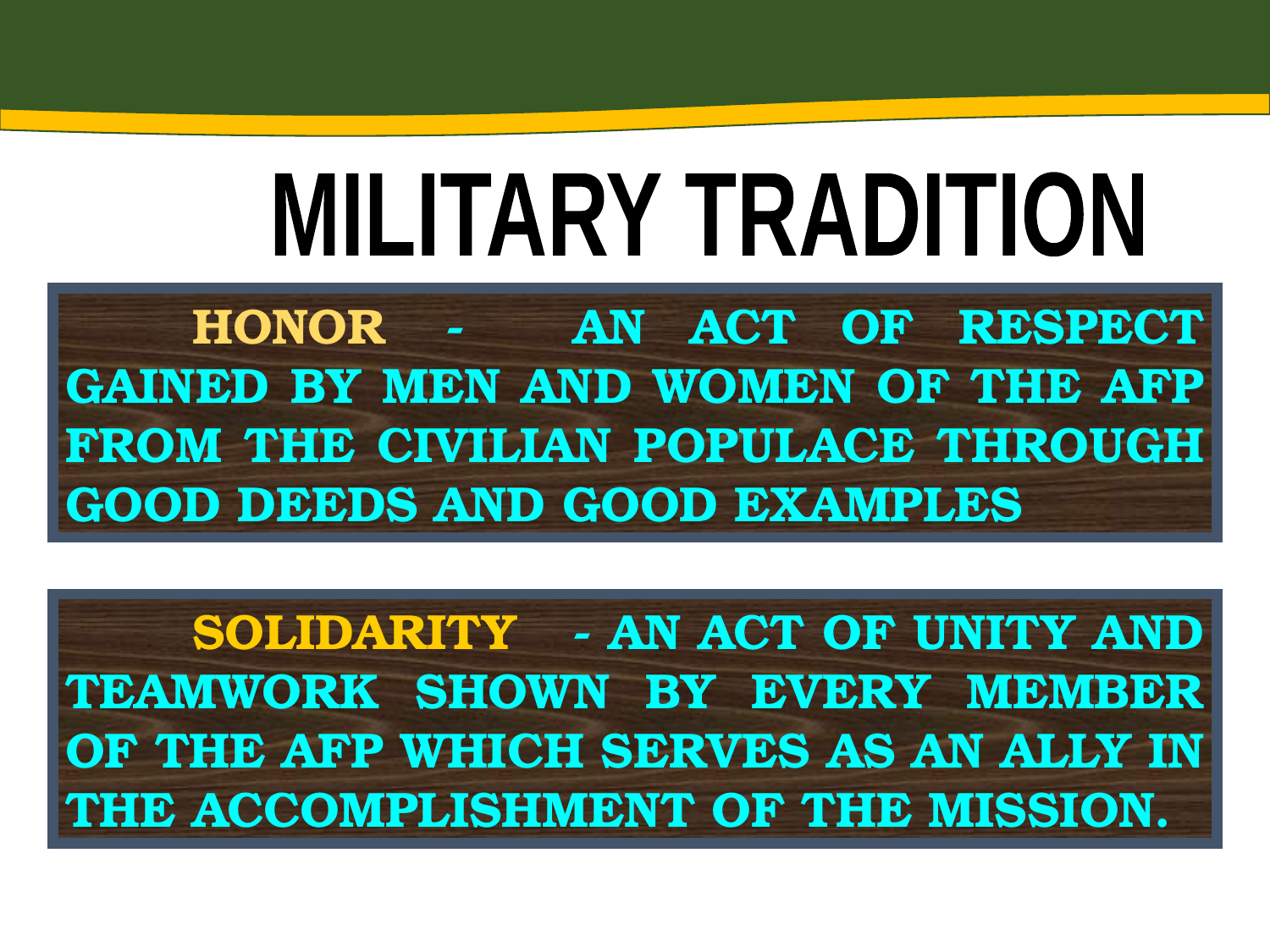

MILITARY TRADITION
	HONOR	-	AN ACT OF RESPECT GAINED BY MEN AND WOMEN OF THE AFP FROM THE CIVILIAN POPULACE THROUGH GOOD DEEDS AND GOOD EXAMPLES
	SOLIDARITY	- AN ACT OF UNITY AND TEAMWORK SHOWN BY EVERY MEMBER OF THE AFP WHICH SERVES AS AN ALLY IN THE ACCOMPLISHMENT OF THE MISSION.